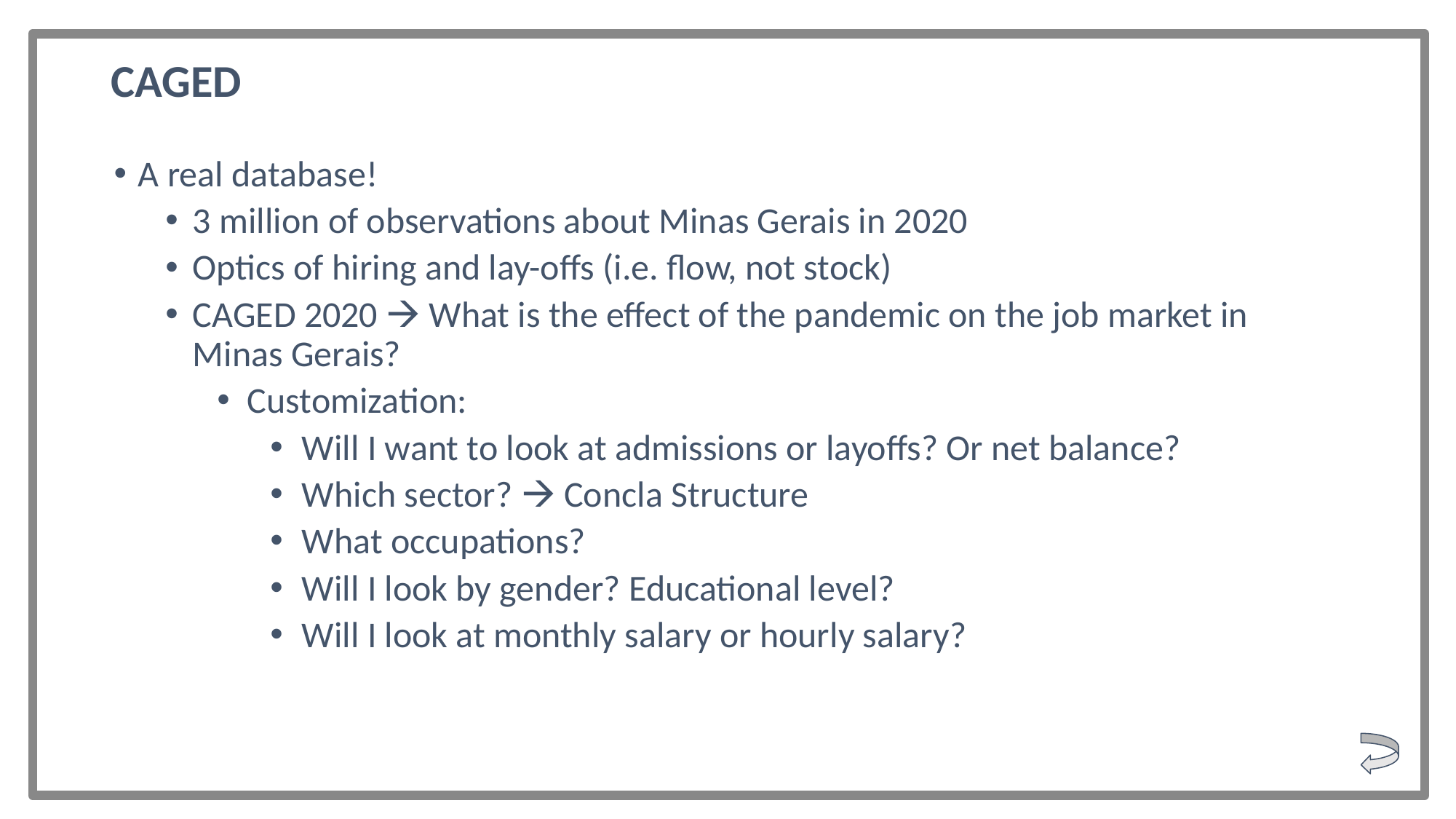

# CAGED
A real database!
3 million of observations about Minas Gerais in 2020
Optics of hiring and lay-offs (i.e. flow, not stock)
CAGED 2020 🡪 What is the effect of the pandemic on the job market in Minas Gerais?
Customization:
Will I want to look at admissions or layoffs? Or net balance?
Which sector? 🡪 Concla Structure
What occupations?
Will I look by gender? Educational level?
Will I look at monthly salary or hourly salary?